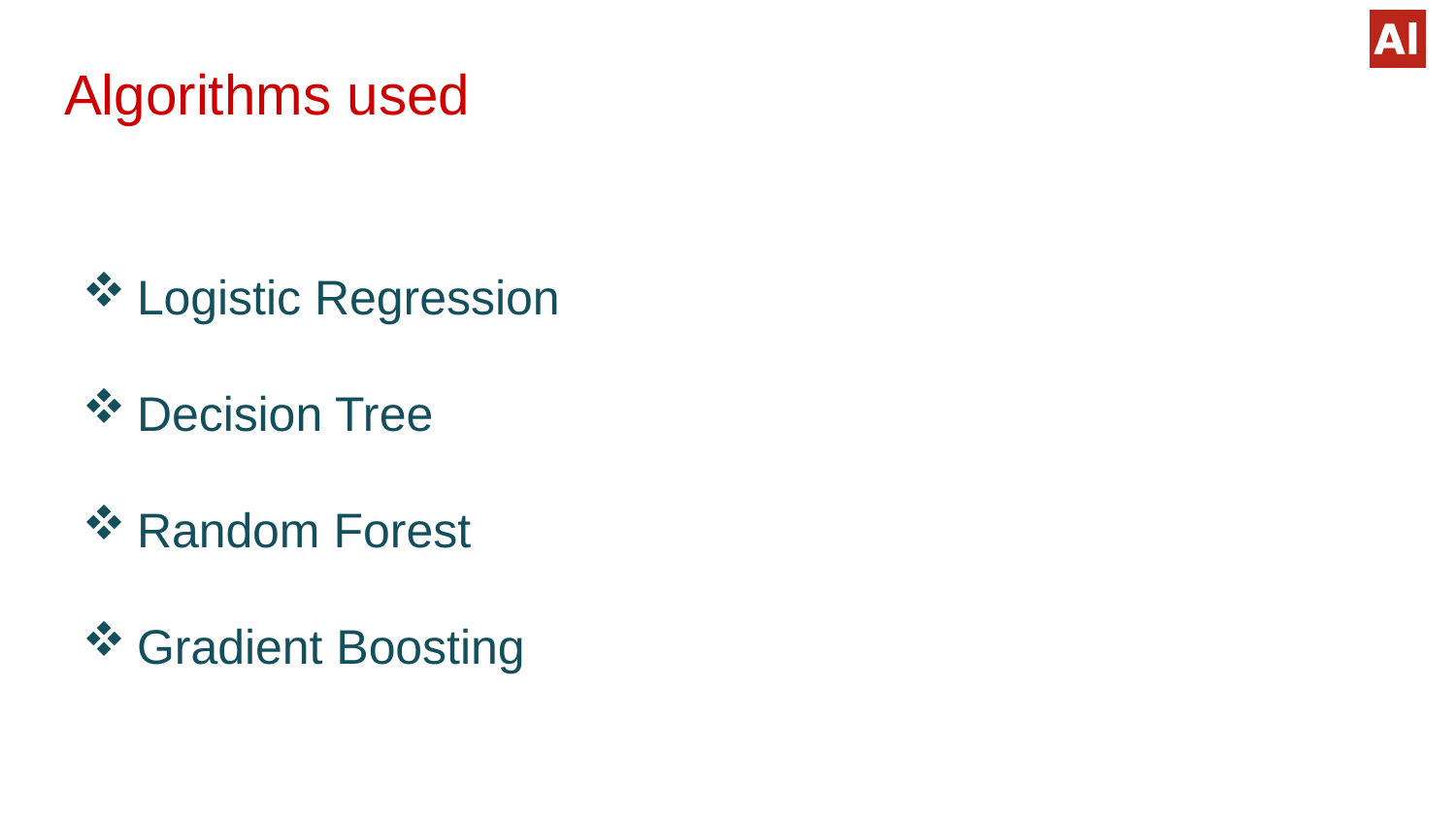

# Algorithms used
Logistic Regression
Decision Tree
Random Forest
Gradient Boosting